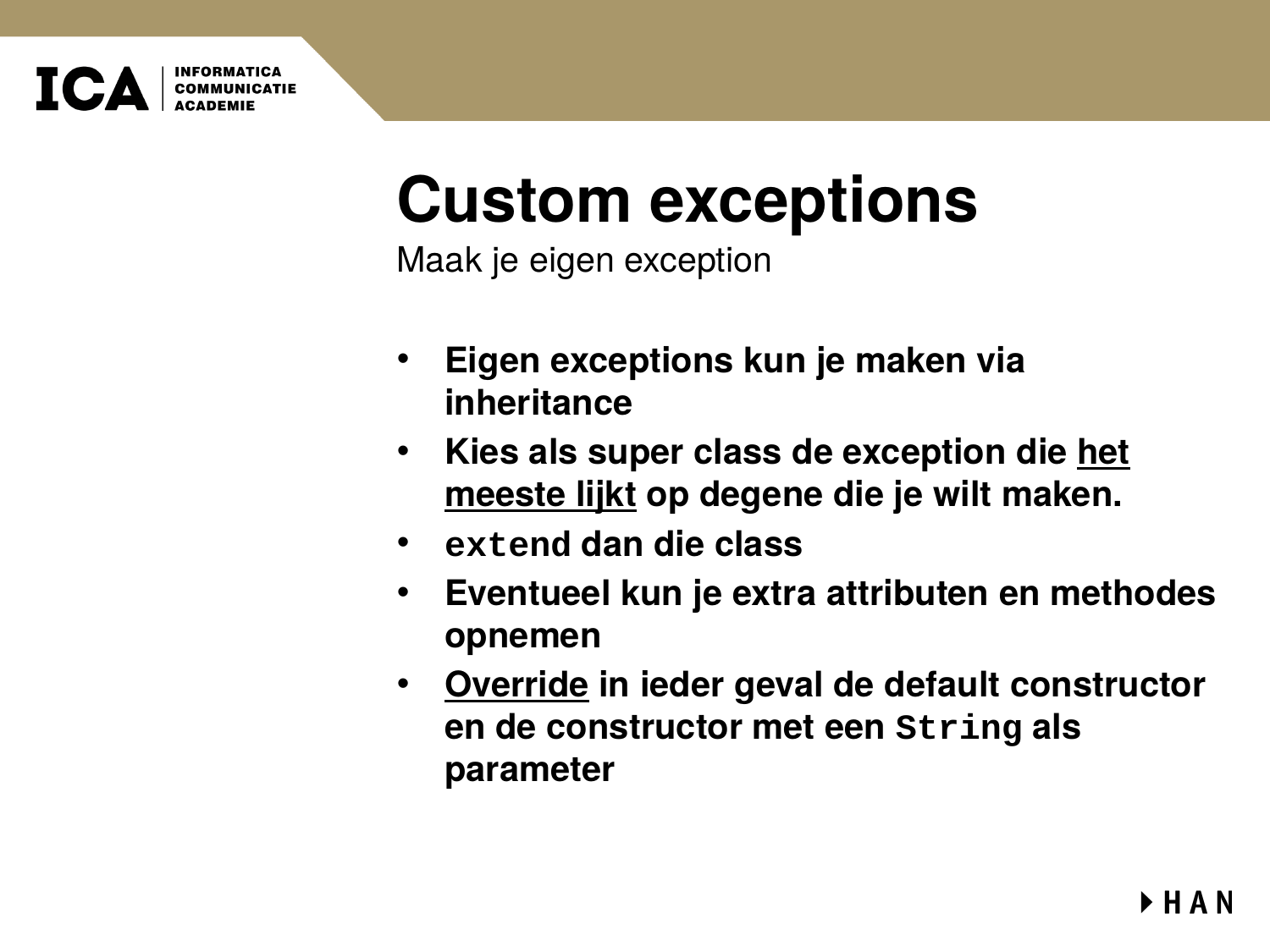

# Custom exceptions
Maak je eigen exception
Eigen exceptions kun je maken via inheritance
Kies als super class de exception die het meeste lijkt op degene die je wilt maken.
extend dan die class
Eventueel kun je extra attributen en methodes opnemen
Override in ieder geval de default constructor en de constructor met een String als parameter